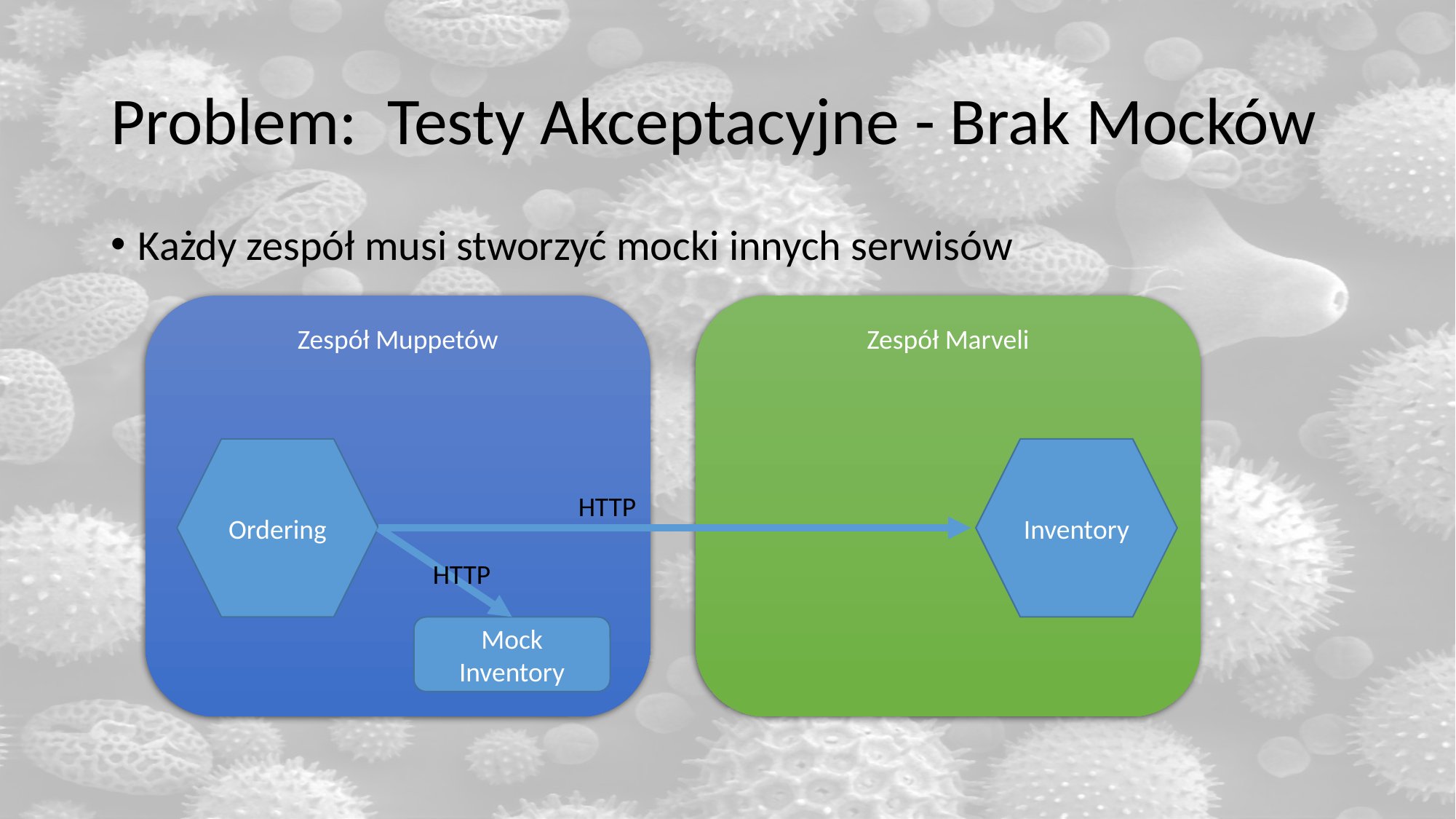

# Problem:  Testy Akceptacyjne - Brak Mocków
Każdy zespół musi stworzyć mocki innych serwisów

Zespół Muppetów
Zespół Marveli
Inventory
Ordering
HTTP
HTTP
Mock Inventory